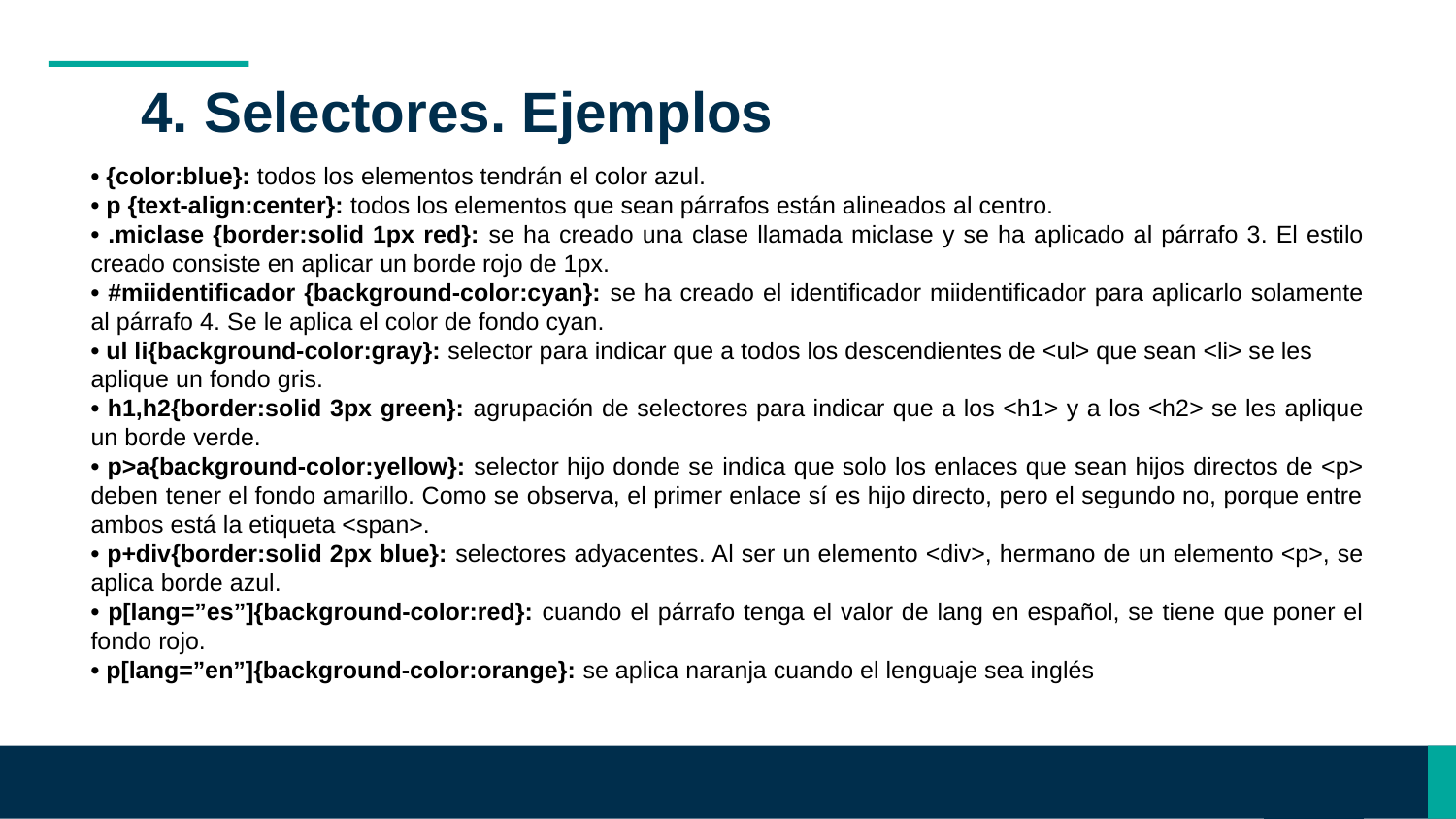

# 4. Selectores. Ejemplos
• {color:blue}: todos los elementos tendrán el color azul.
• p {text-align:center}: todos los elementos que sean párrafos están alineados al centro.
• .miclase {border:solid 1px red}: se ha creado una clase llamada miclase y se ha aplicado al párrafo 3. El estilo creado consiste en aplicar un borde rojo de 1px.
• #miidentificador {background-color:cyan}: se ha creado el identificador miidentificador para aplicarlo solamente al párrafo 4. Se le aplica el color de fondo cyan.
• ul li{background-color:gray}: selector para indicar que a todos los descendientes de <ul> que sean <li> se les
aplique un fondo gris.
• h1,h2{border:solid 3px green}: agrupación de selectores para indicar que a los <h1> y a los <h2> se les aplique un borde verde.
• p>a{background-color:yellow}: selector hijo donde se indica que solo los enlaces que sean hijos directos de <p> deben tener el fondo amarillo. Como se observa, el primer enlace sí es hijo directo, pero el segundo no, porque entre ambos está la etiqueta <span>.
• p+div{border:solid 2px blue}: selectores adyacentes. Al ser un elemento <div>, hermano de un elemento <p>, se aplica borde azul.
• p[lang=”es”]{background-color:red}: cuando el párrafo tenga el valor de lang en español, se tiene que poner el fondo rojo.
• p[lang=”en”]{background-color:orange}: se aplica naranja cuando el lenguaje sea inglés